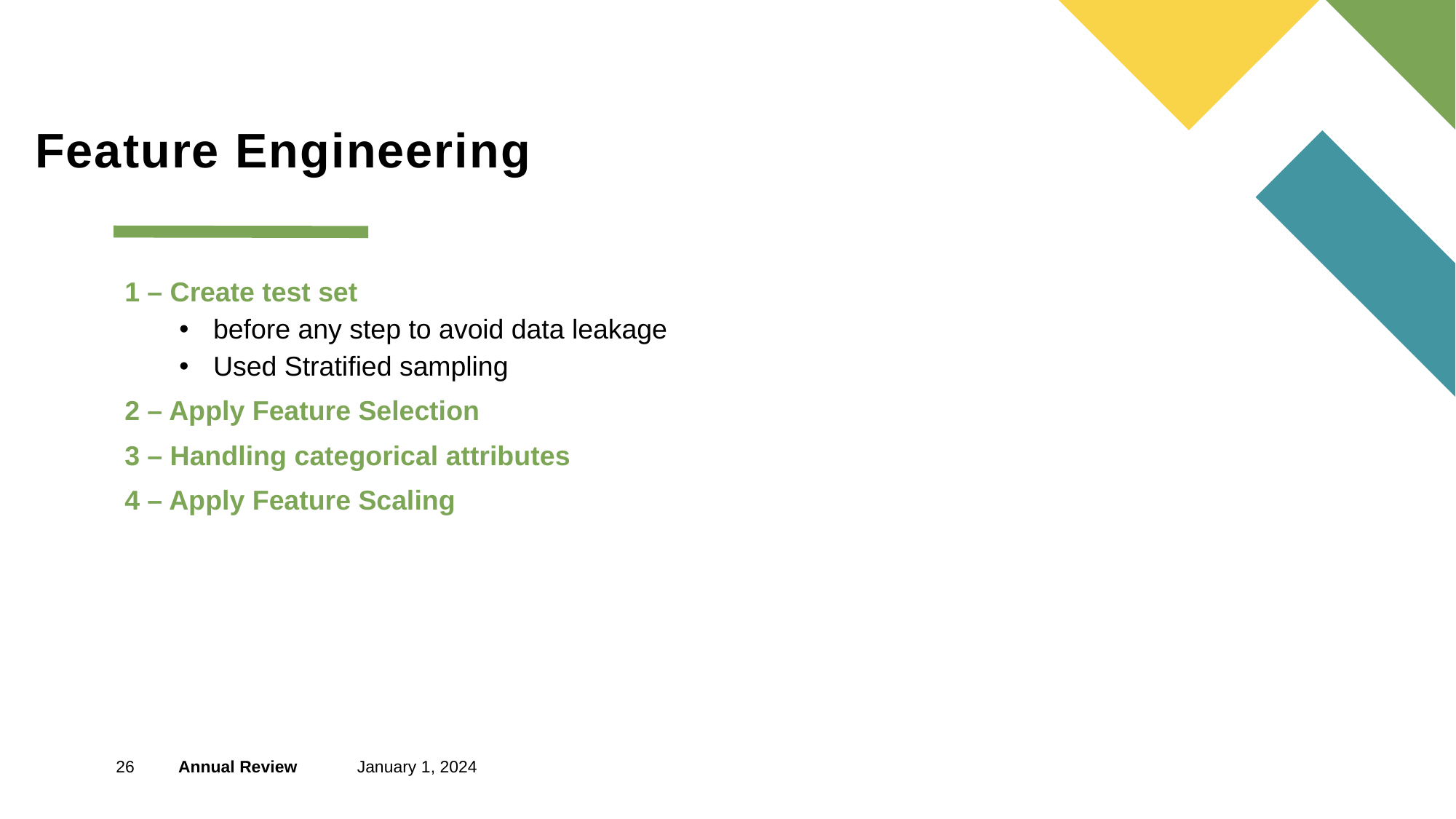

# Feature Engineering
1 – Create test set
before any step to avoid data leakage
Used Stratified sampling
2 – Apply Feature Selection
3 – Handling categorical attributes
4 – Apply Feature Scaling
26
Annual Review
January 1, 2024